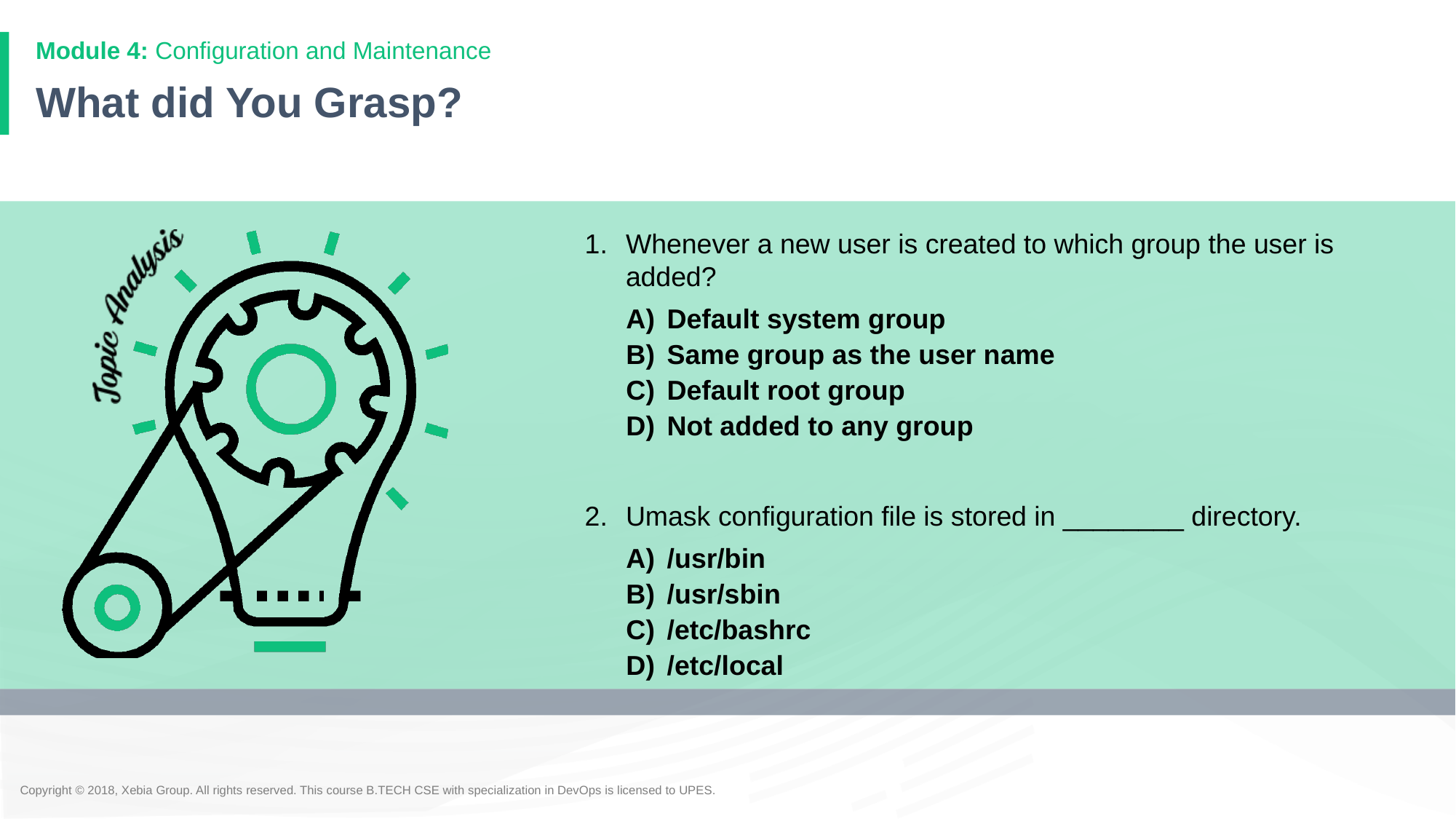

# What did You Grasp?
Whenever a new user is created to which group the user is added?
Default system group
Same group as the user name
Default root group
Not added to any group

Umask configuration file is stored in ________ directory.
/usr/bin
/usr/sbin
/etc/bashrc
/etc/local